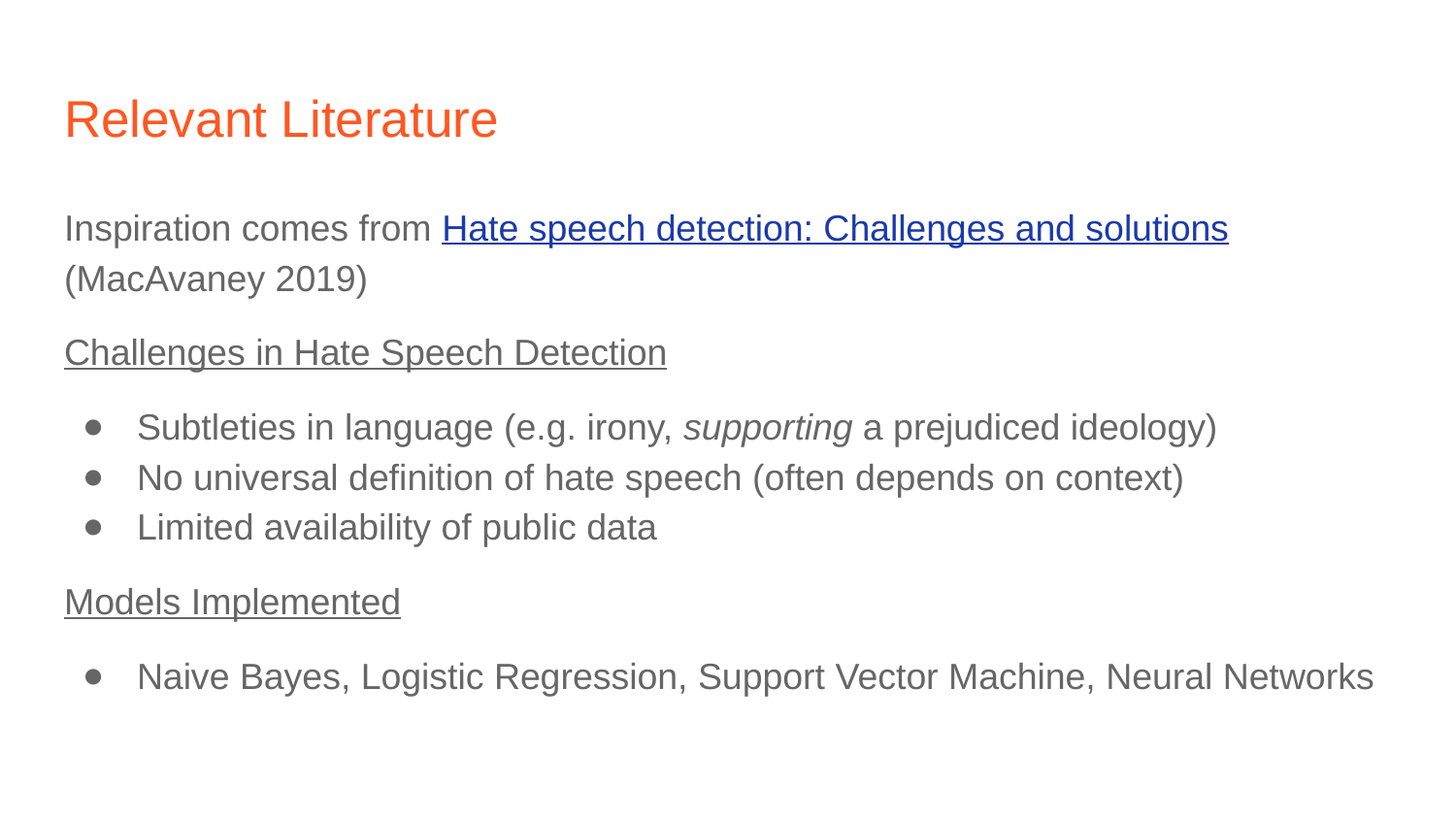

# Relevant Literature
Inspiration comes from Hate speech detection: Challenges and solutions  (MacAvaney 2019)
Challenges in Hate Speech Detection
Subtleties in language (e.g. irony, supporting a prejudiced ideology)
No universal definition of hate speech (often depends on context)
Limited availability of public data
Models Implemented
Naive Bayes, Logistic Regression, Support Vector Machine, Neural Networks